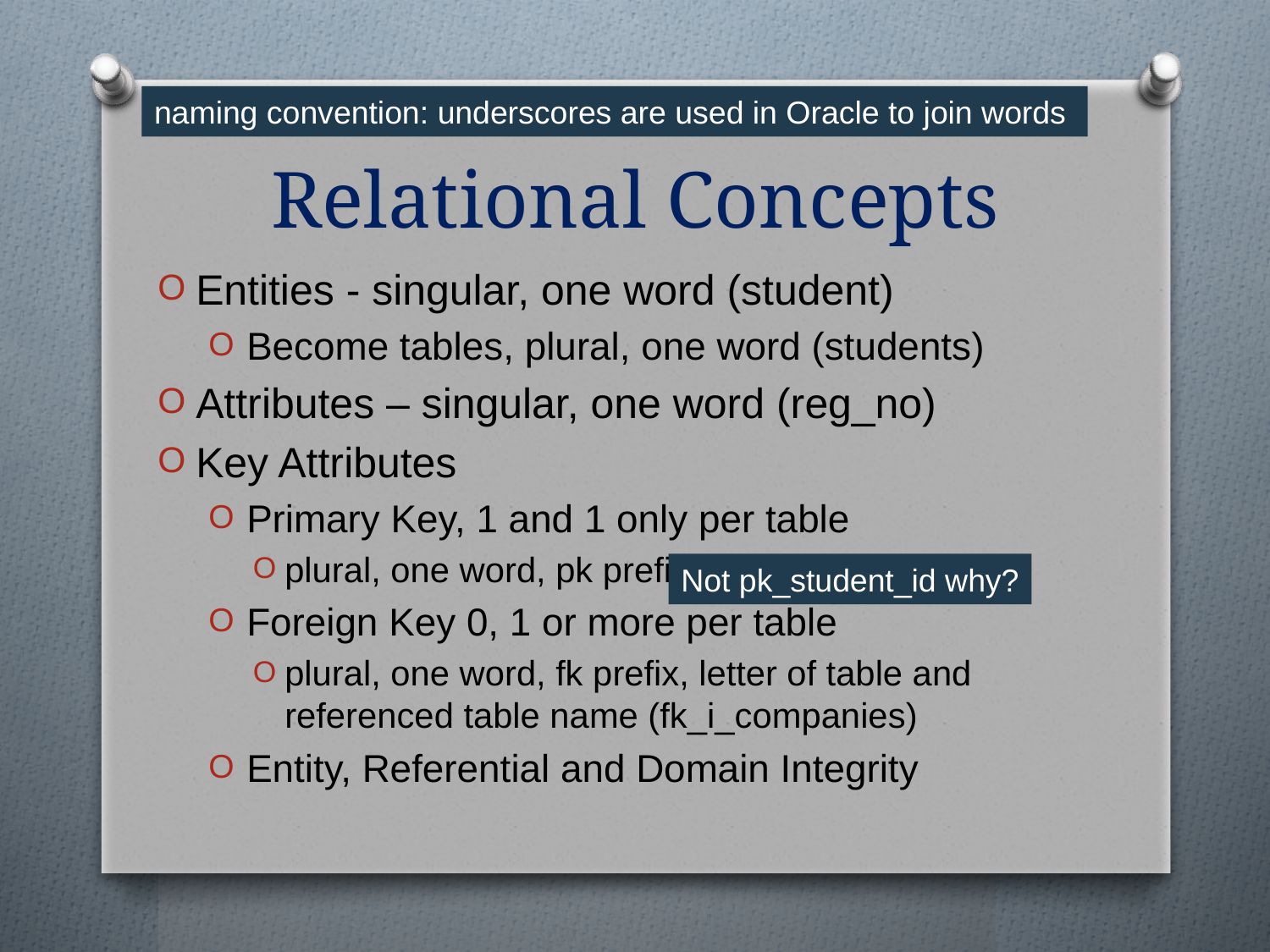

naming convention: underscores are used in Oracle to join words
# Relational Concepts
Entities - singular, one word (student)
Become tables, plural, one word (students)
Attributes – singular, one word (reg_no)
Key Attributes
Primary Key, 1 and 1 only per table
plural, one word, pk prefix (pk_students)
Foreign Key 0, 1 or more per table
plural, one word, fk prefix, letter of table and referenced table name (fk_i_companies)
Entity, Referential and Domain Integrity

Not pk_student_id why?